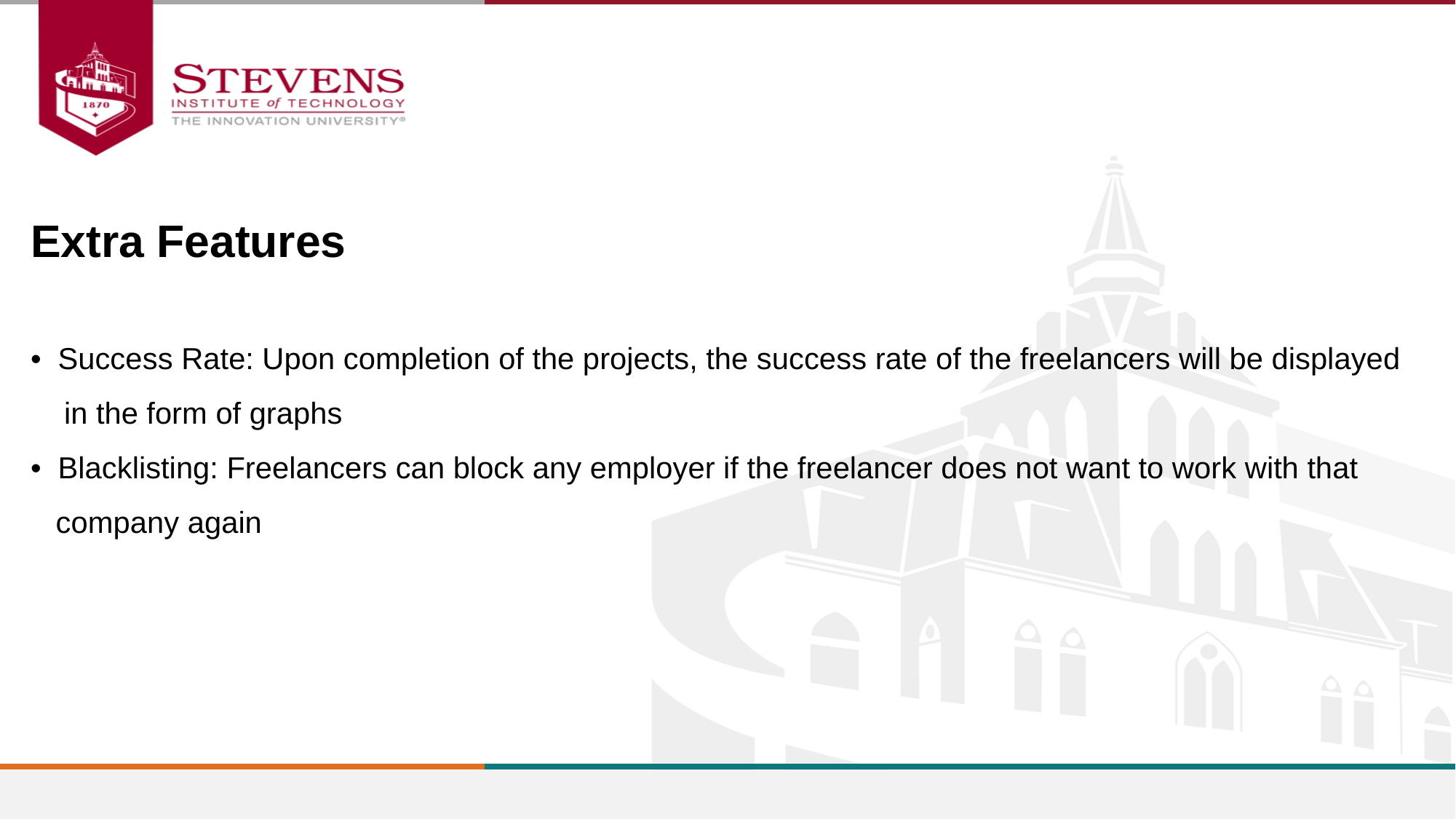

Extra Features

•  Success Rate: Upon completion of the projects, the success rate of the freelancers will be displayed
    in the form of graphs
•  Blacklisting: Freelancers can block any employer if the freelancer does not want to work with that
   company again